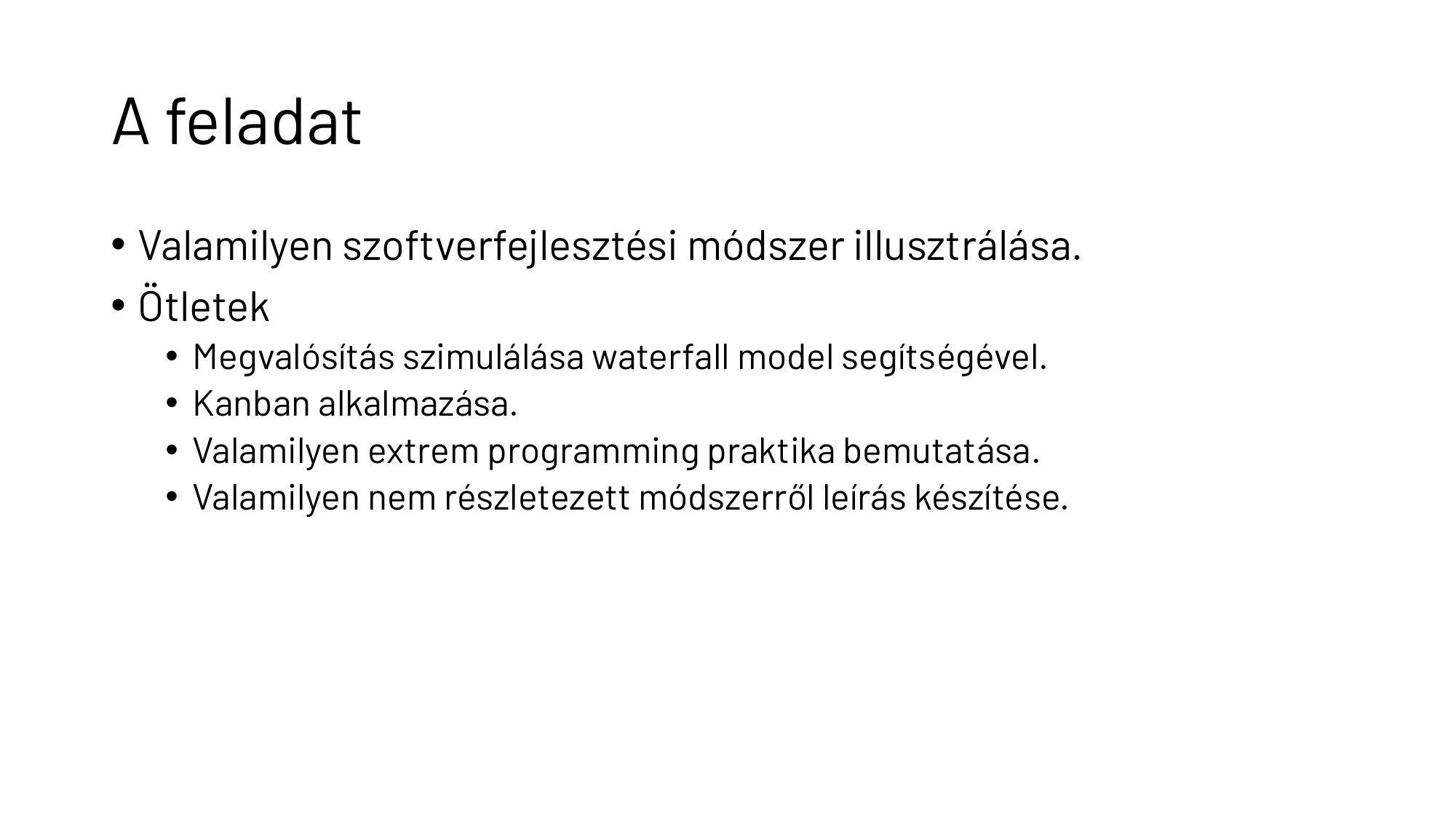

# A feladat
Valamilyen szoftverfejlesztési módszer illusztrálása.
Ötletek
Megvalósítás szimulálása waterfall model segítségével.
Kanban alkalmazása.
Valamilyen extrem programming praktika bemutatása.
Valamilyen nem részletezett módszerről leírás készítése.